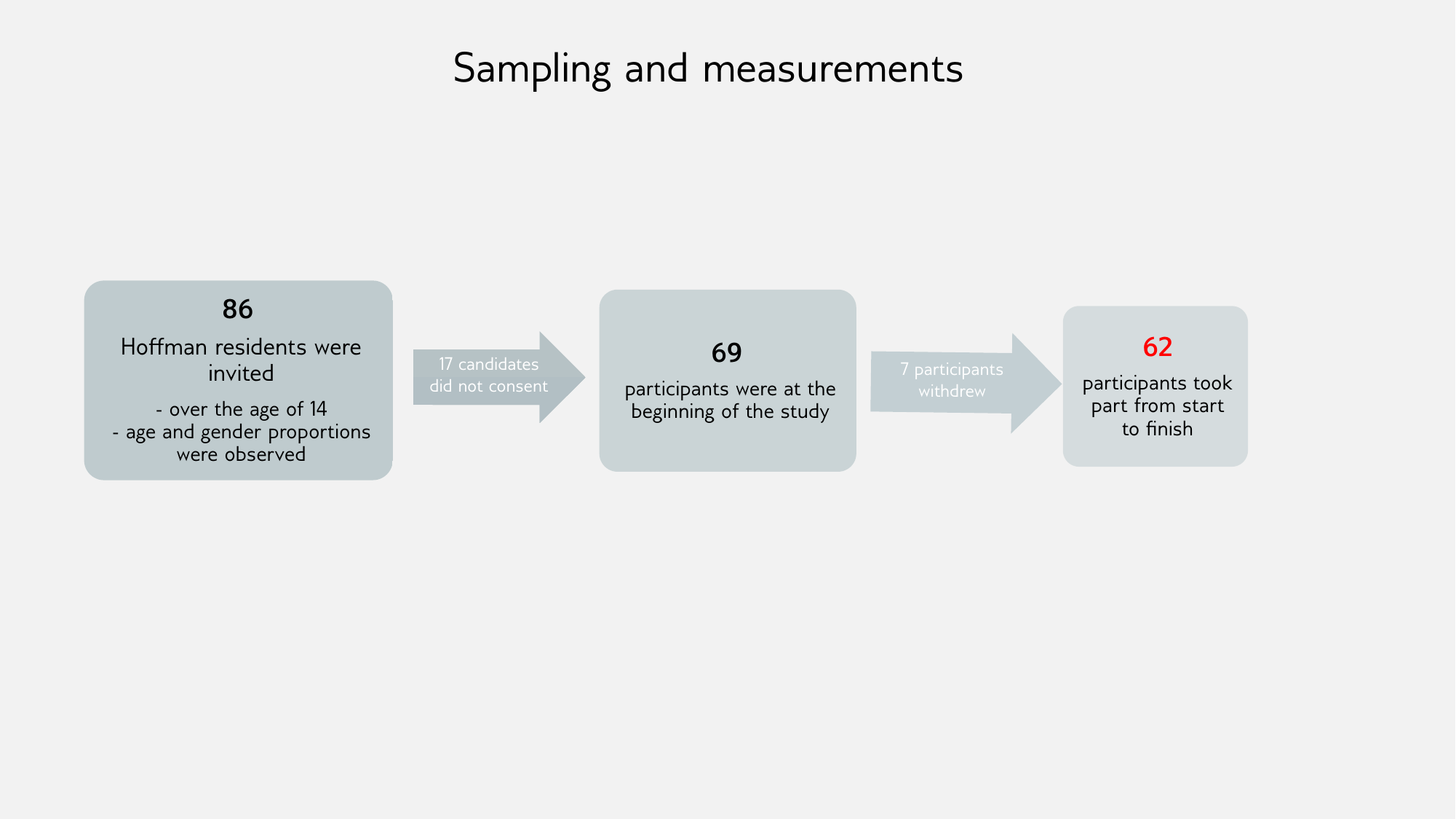

Sampling and measurements
86
Hoffman residents were invited
- over the age of 14
- age and gender proportions were observed

69
participants were at the beginning of the study

62
participants took part from start to finish
17 candidates
did not consent
7 participants
withdrew